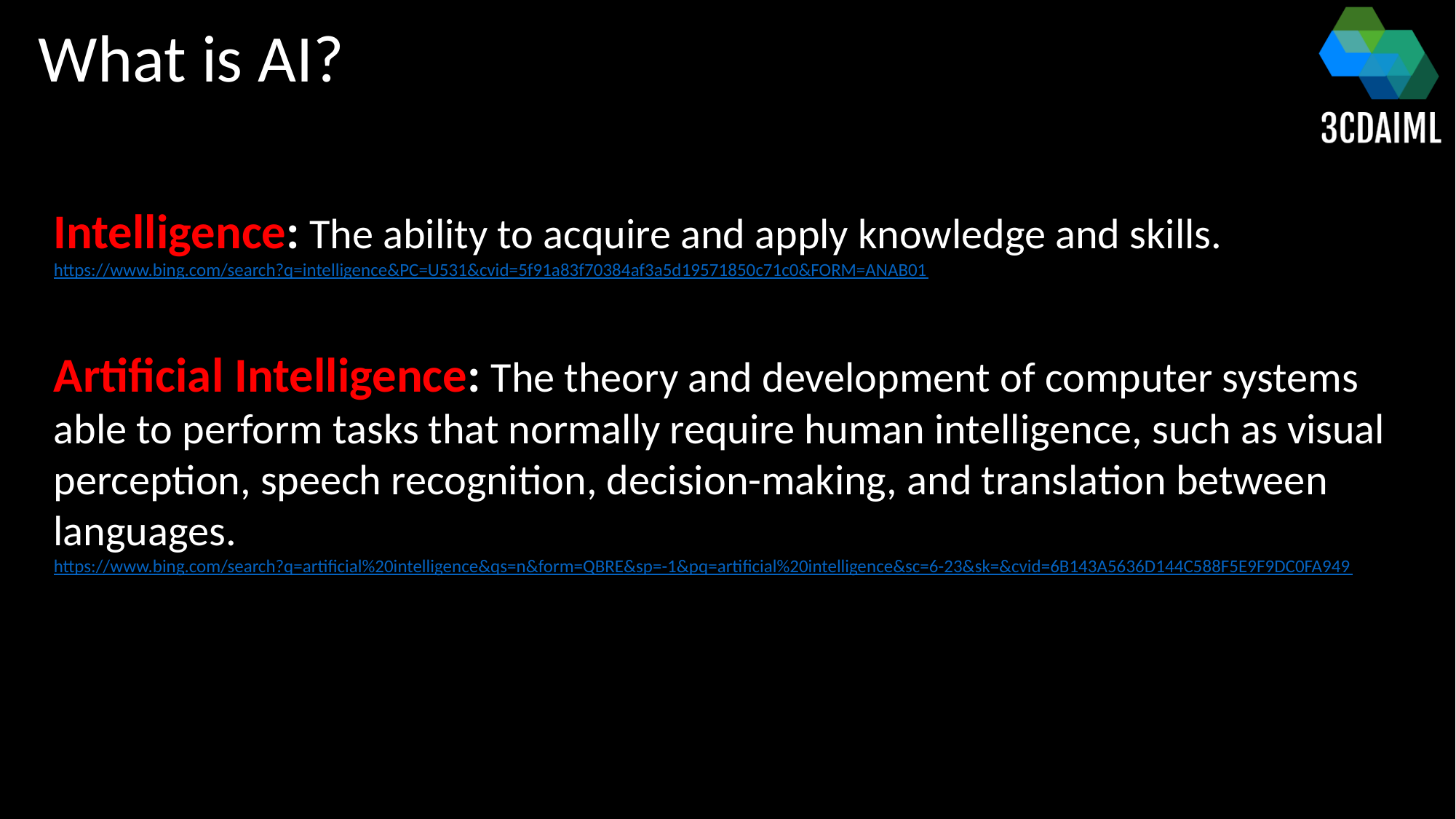

What is AI?
Intelligence: The ability to acquire and apply knowledge and skills. https://www.bing.com/search?q=intelligence&PC=U531&cvid=5f91a83f70384af3a5d19571850c71c0&FORM=ANAB01
Artificial Intelligence: The theory and development of computer systems able to perform tasks that normally require human intelligence, such as visual perception, speech recognition, decision-making, and translation between languages.
https://www.bing.com/search?q=artificial%20intelligence&qs=n&form=QBRE&sp=-1&pq=artificial%20intelligence&sc=6-23&sk=&cvid=6B143A5636D144C588F5E9F9DC0FA949